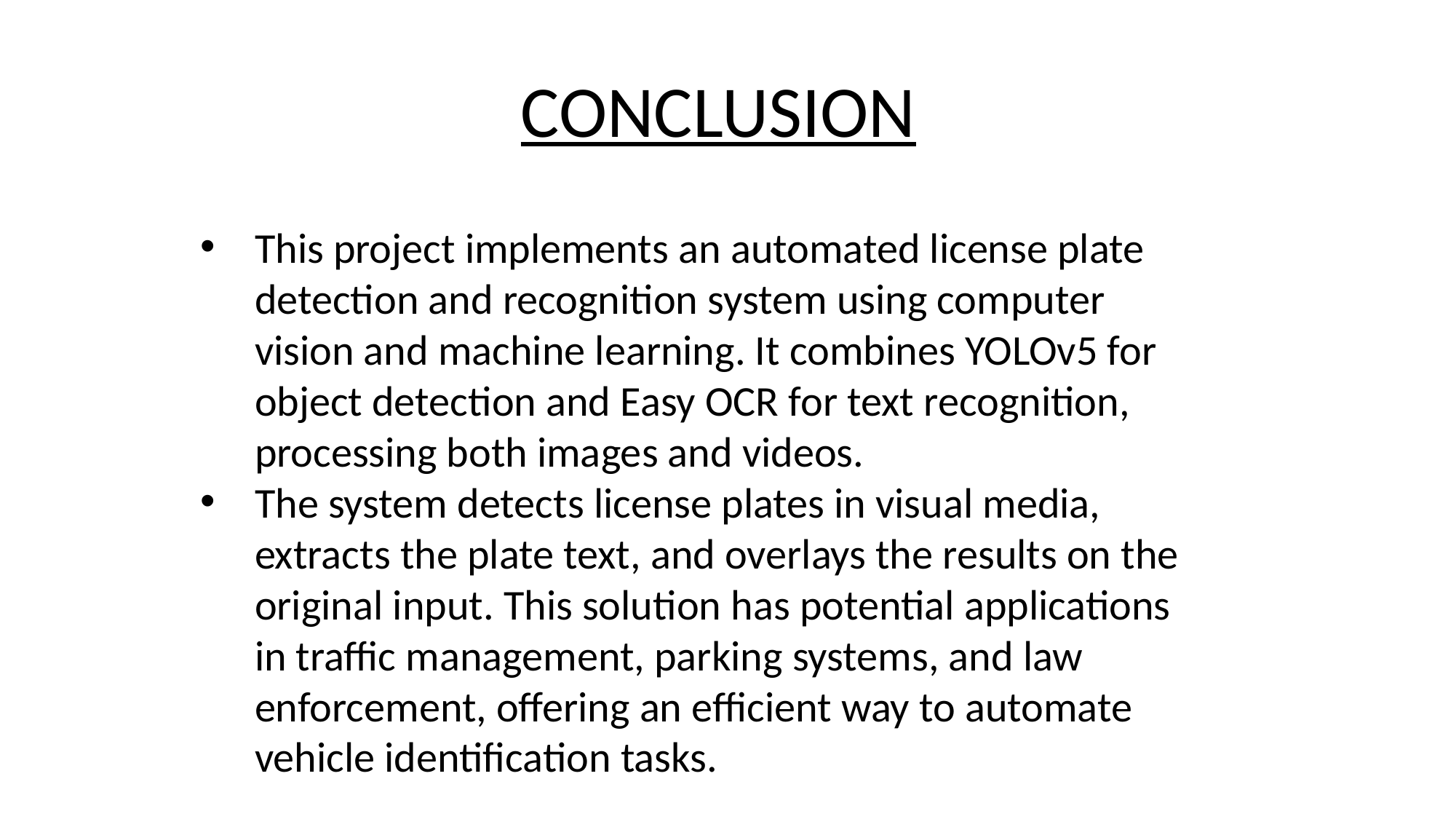

CONCLUSION
This project implements an automated license plate detection and recognition system using computer vision and machine learning. It combines YOLOv5 for object detection and Easy OCR for text recognition, processing both images and videos.
The system detects license plates in visual media, extracts the plate text, and overlays the results on the original input. This solution has potential applications in traffic management, parking systems, and law enforcement, offering an efficient way to automate vehicle identification tasks.